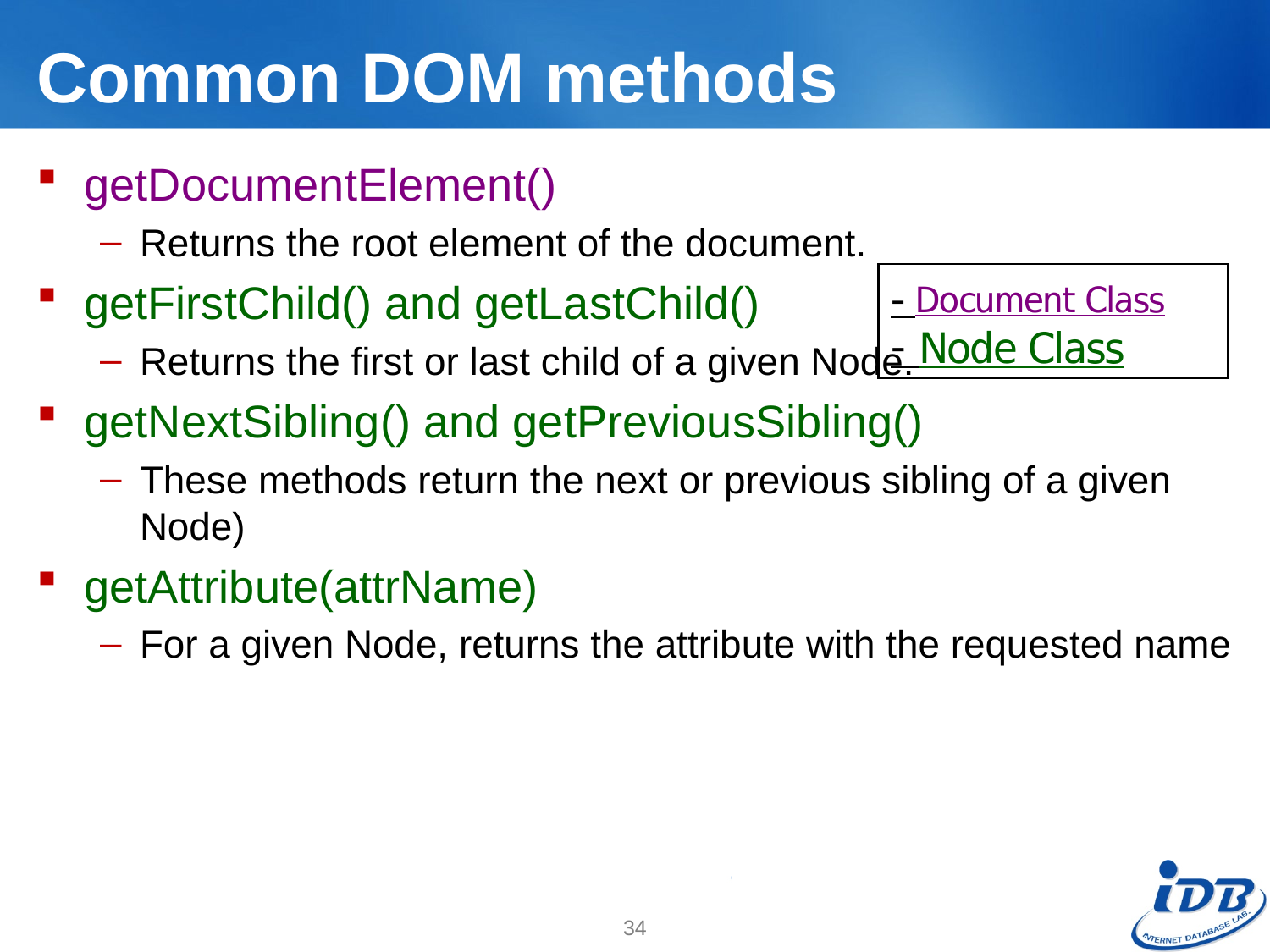

# Common DOM methods
getDocumentElement()
Returns the root element of the document.
getFirstChild() and getLastChild()
Returns the first or last child of a given Node.
getNextSibling() and getPreviousSibling()
These methods return the next or previous sibling of a given Node)
getAttribute(attrName)
For a given Node, returns the attribute with the requested name
- Document Class
- Node Class
34